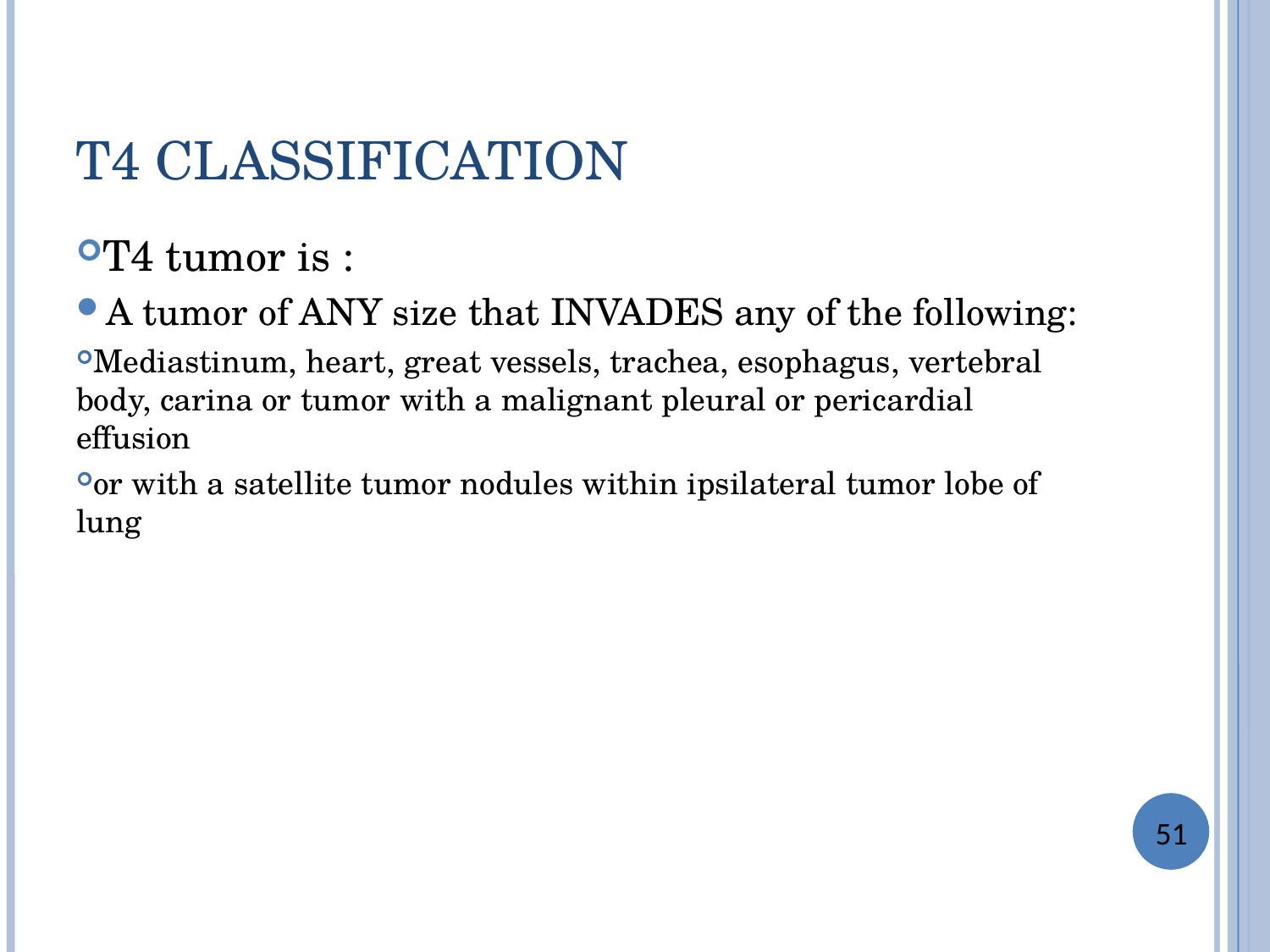

T4 CLASSIFICATION
T4 tumor is :
A tumor of ANY size that INVADES any of the following:
Mediastinum, heart, great vessels, trachea, esophagus, vertebral body, carina or tumor with a malignant pleural or pericardial effusion
or with a satellite tumor nodules within ipsilateral tumor lobe of lung

51